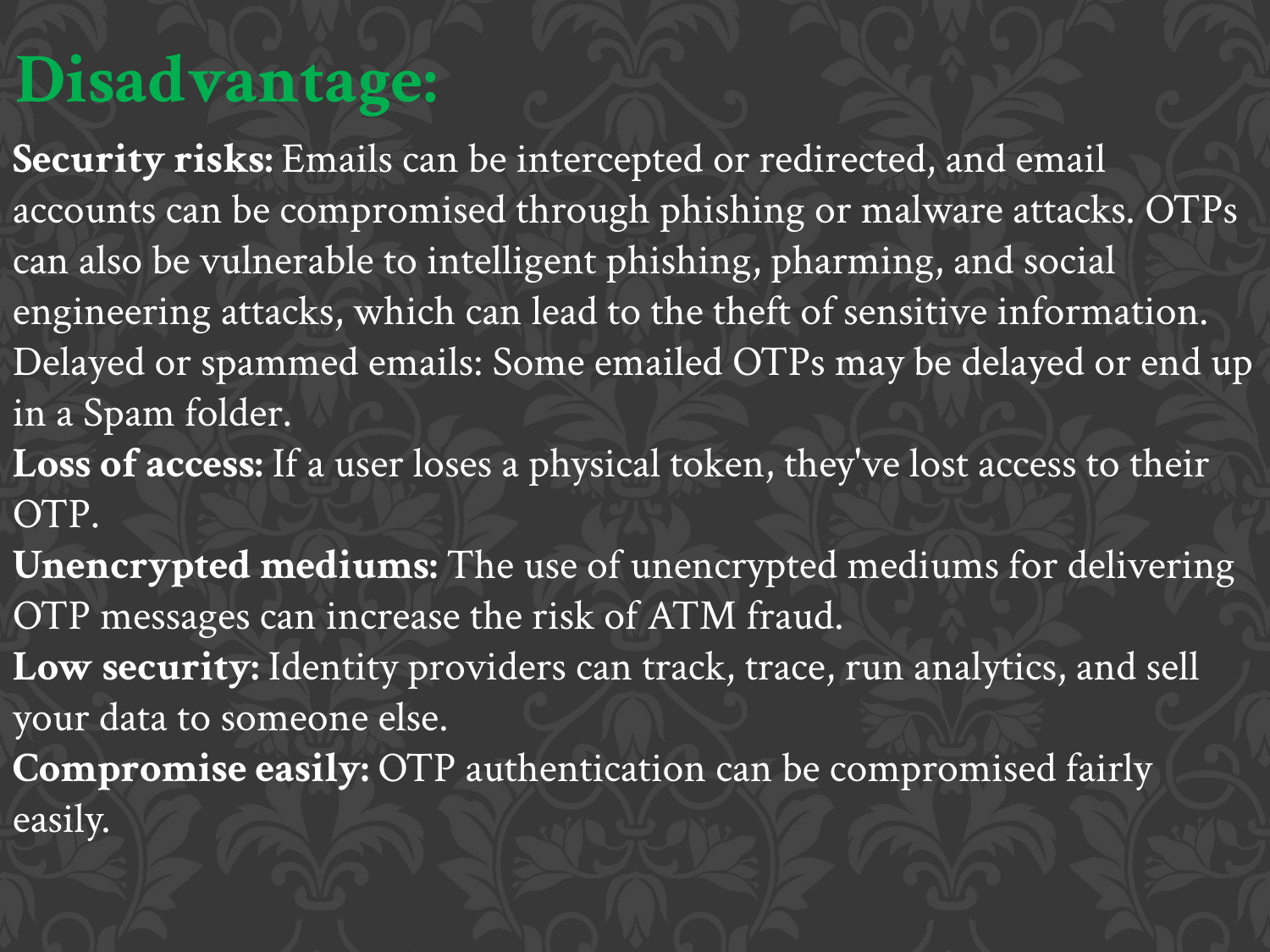

Disadvantage:
Security risks: Emails can be intercepted or redirected, and email accounts can be compromised through phishing or malware attacks. OTPs can also be vulnerable to intelligent phishing, pharming, and social engineering attacks, which can lead to the theft of sensitive information.
Delayed or spammed emails: Some emailed OTPs may be delayed or end up in a Spam folder.
Loss of access: If a user loses a physical token, they've lost access to their OTP.
Unencrypted mediums: The use of unencrypted mediums for delivering OTP messages can increase the risk of ATM fraud.
Low security: Identity providers can track, trace, run analytics, and sell your data to someone else.
Compromise easily: OTP authentication can be compromised fairly easily.